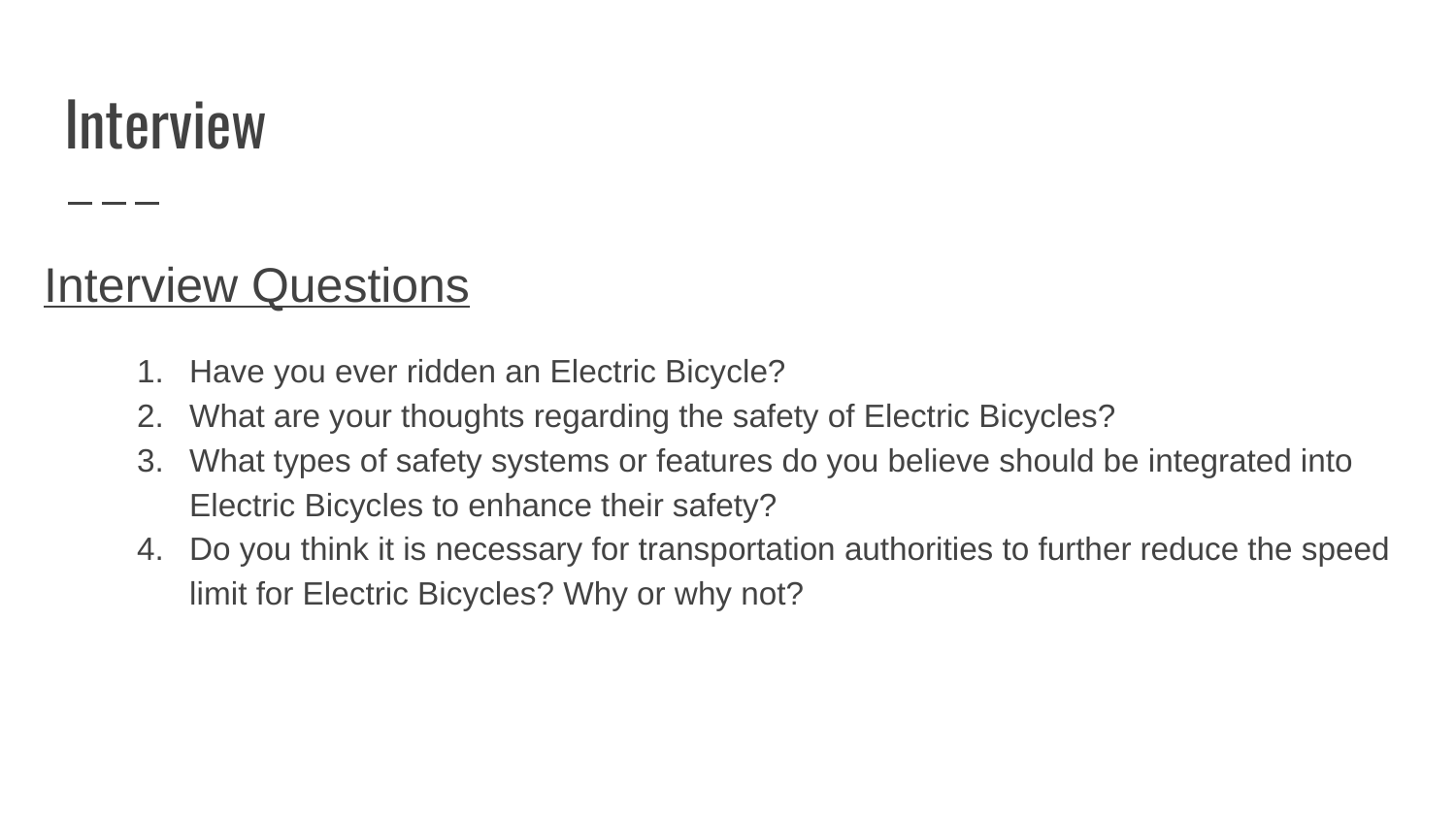

# Interview
Interview Questions
Have you ever ridden an Electric Bicycle?
What are your thoughts regarding the safety of Electric Bicycles?
What types of safety systems or features do you believe should be integrated into Electric Bicycles to enhance their safety?
Do you think it is necessary for transportation authorities to further reduce the speed limit for Electric Bicycles? Why or why not?